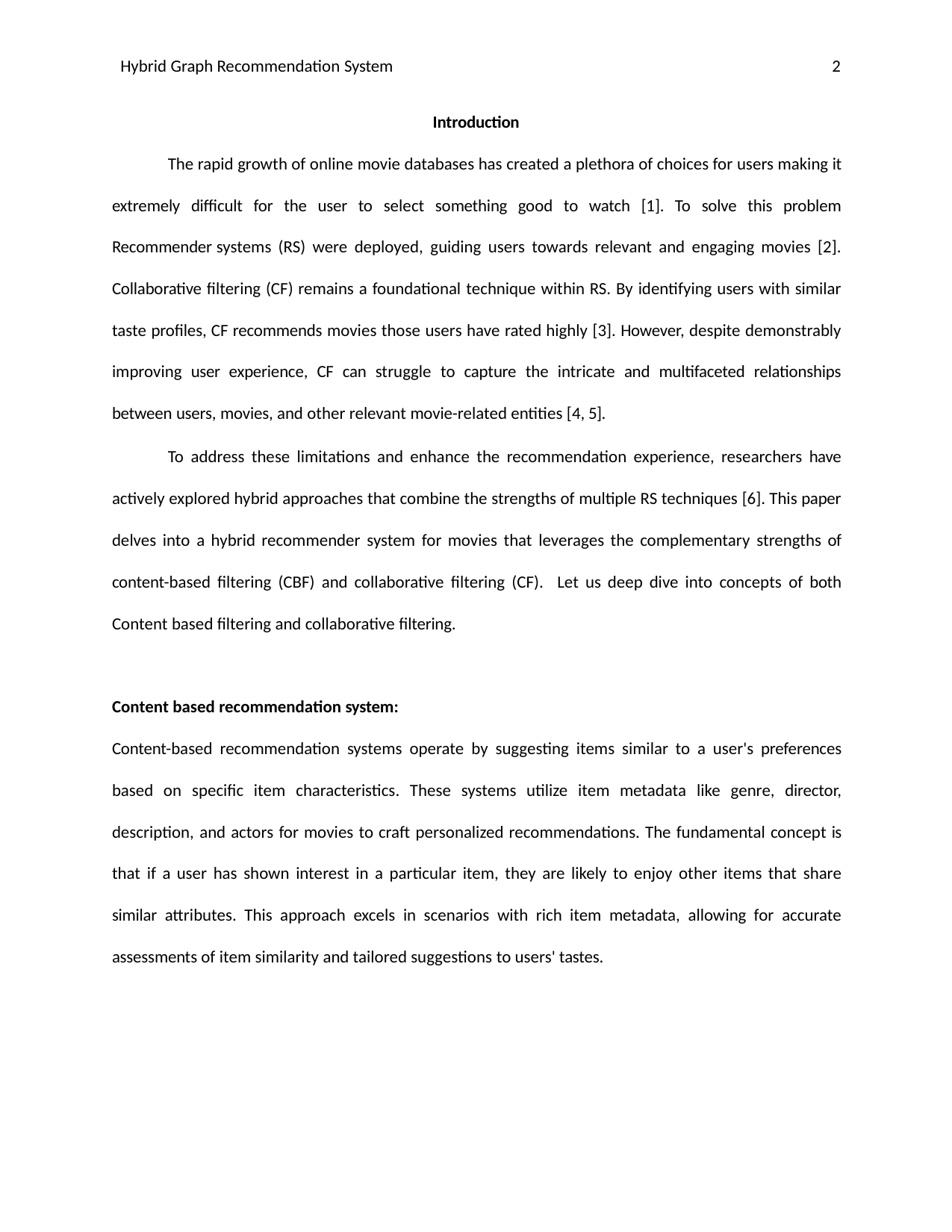

Hybrid Graph Recommendation System
2
Introduction
The rapid growth of online movie databases has created a plethora of choices for users making it extremely difficult for the user to select something good to watch [1]. To solve this problem Recommender systems (RS) were deployed, guiding users towards relevant and engaging movies [2]. Collaborative filtering (CF) remains a foundational technique within RS. By identifying users with similar taste profiles, CF recommends movies those users have rated highly [3]. However, despite demonstrably improving user experience, CF can struggle to capture the intricate and multifaceted relationships between users, movies, and other relevant movie-related entities [4, 5].
To address these limitations and enhance the recommendation experience, researchers have actively explored hybrid approaches that combine the strengths of multiple RS techniques [6]. This paper delves into a hybrid recommender system for movies that leverages the complementary strengths of content-based filtering (CBF) and collaborative filtering (CF).  Let us deep dive into concepts of both Content based filtering and collaborative filtering.
Content based recommendation system:
Content-based recommendation systems operate by suggesting items similar to a user's preferences based on specific item characteristics. These systems utilize item metadata like genre, director, description, and actors for movies to craft personalized recommendations. The fundamental concept is that if a user has shown interest in a particular item, they are likely to enjoy other items that share similar attributes. This approach excels in scenarios with rich item metadata, allowing for accurate assessments of item similarity and tailored suggestions to users' tastes.